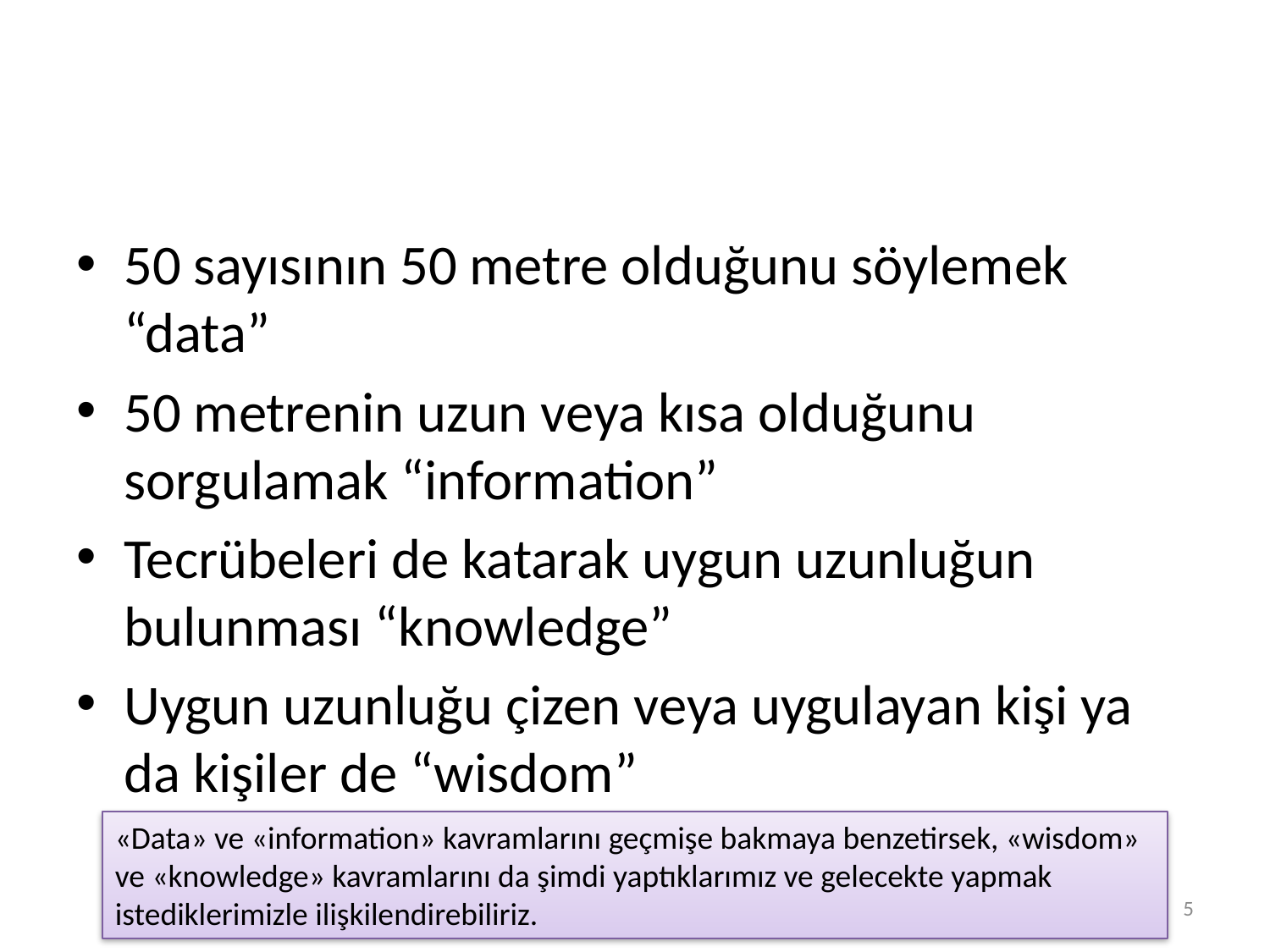

#
50 sayısının 50 metre olduğunu söylemek “data”
50 metrenin uzun veya kısa olduğunu sorgulamak “information”
Tecrübeleri de katarak uygun uzunluğun bulunması “knowledge”
Uygun uzunluğu çizen veya uygulayan kişi ya da kişiler de “wisdom”

«Data» ve «information» kavramlarını geçmişe bakmaya benzetirsek, «wisdom» ve «knowledge» kavramlarını da şimdi yaptıklarımız ve gelecekte yapmak istediklerimizle ilişkilendirebiliriz.
5